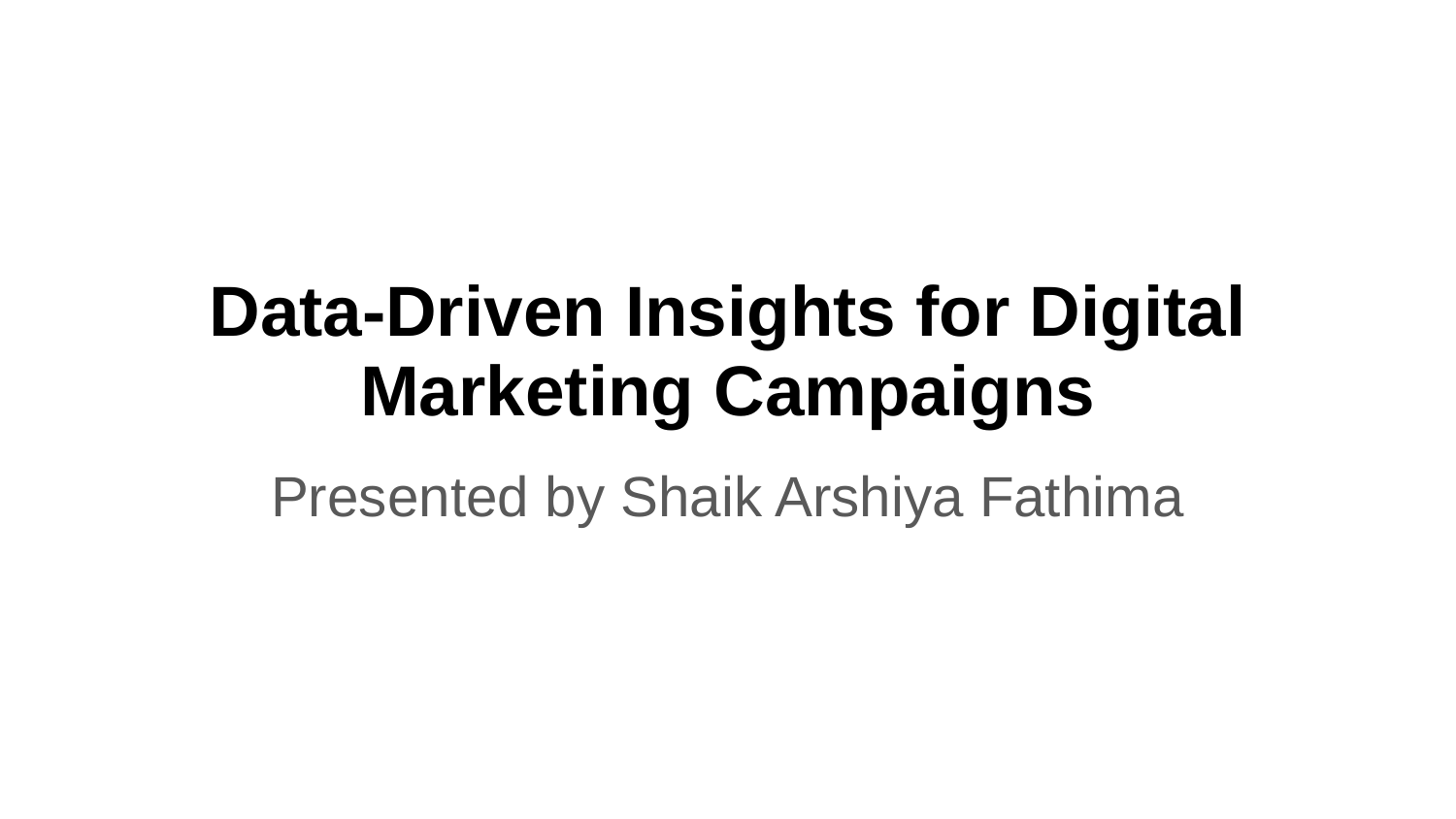

# Data-Driven Insights for Digital Marketing Campaigns
Presented by Shaik Arshiya Fathima